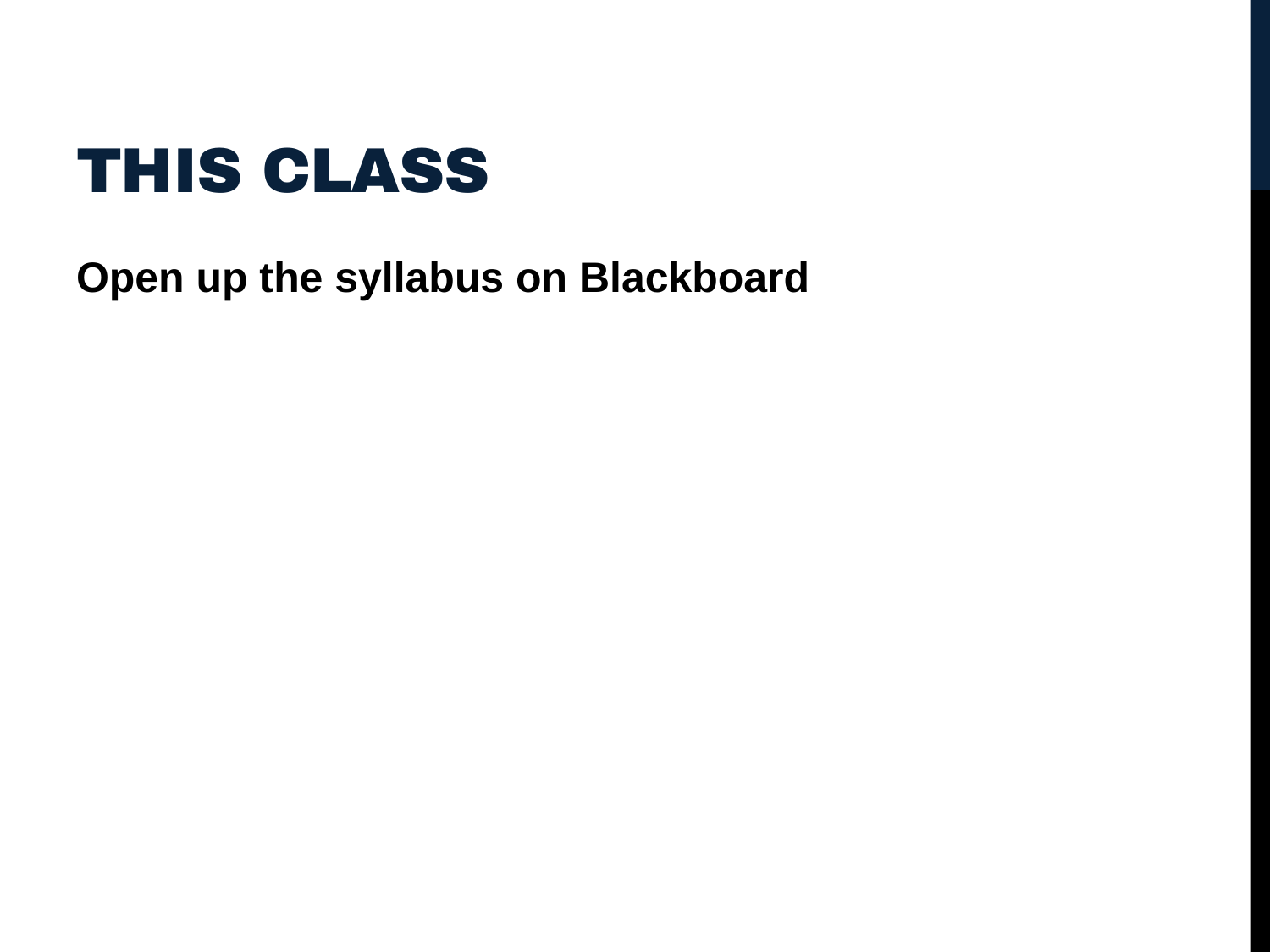

# This class
Open up the syllabus on Blackboard